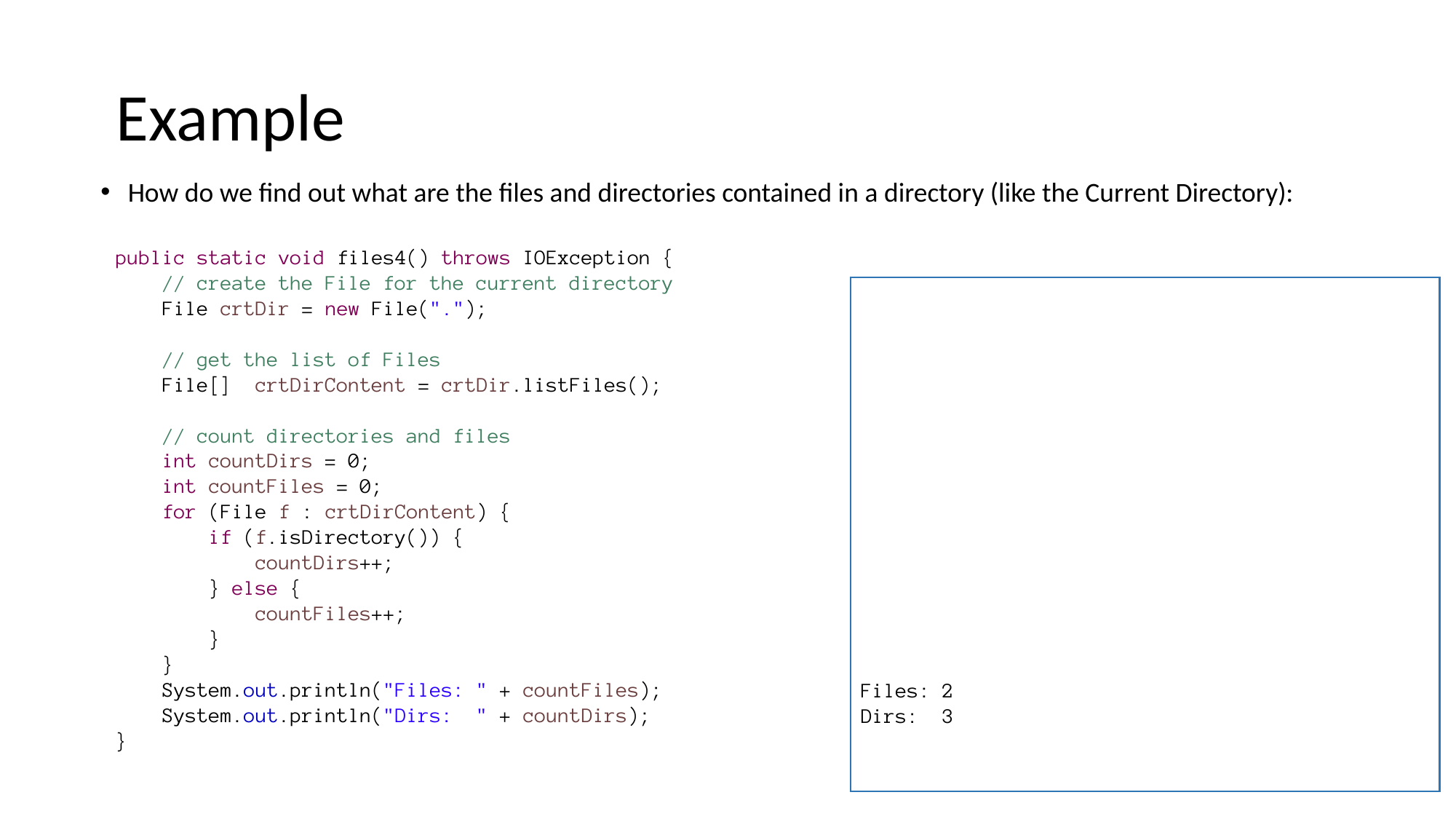

# Example
How do we find out what are the files and directories contained in a directory (like the Current Directory):
public static void files4() throws IOException {
    // create the File for the current directory
    File crtDir = new File(".");

    // get the list of Files
    File[]  crtDirContent = crtDir.listFiles();

    // count directories and files
    int countDirs = 0;
    int countFiles = 0;
    for (File f : crtDirContent) {
        if (f.isDirectory()) {
            countDirs++;
        } else {
            countFiles++;
        }
    }
    System.out.println("Files: " + countFiles);
    System.out.println("Dirs:  " + countDirs);
}

Files: 2
Dirs:  3